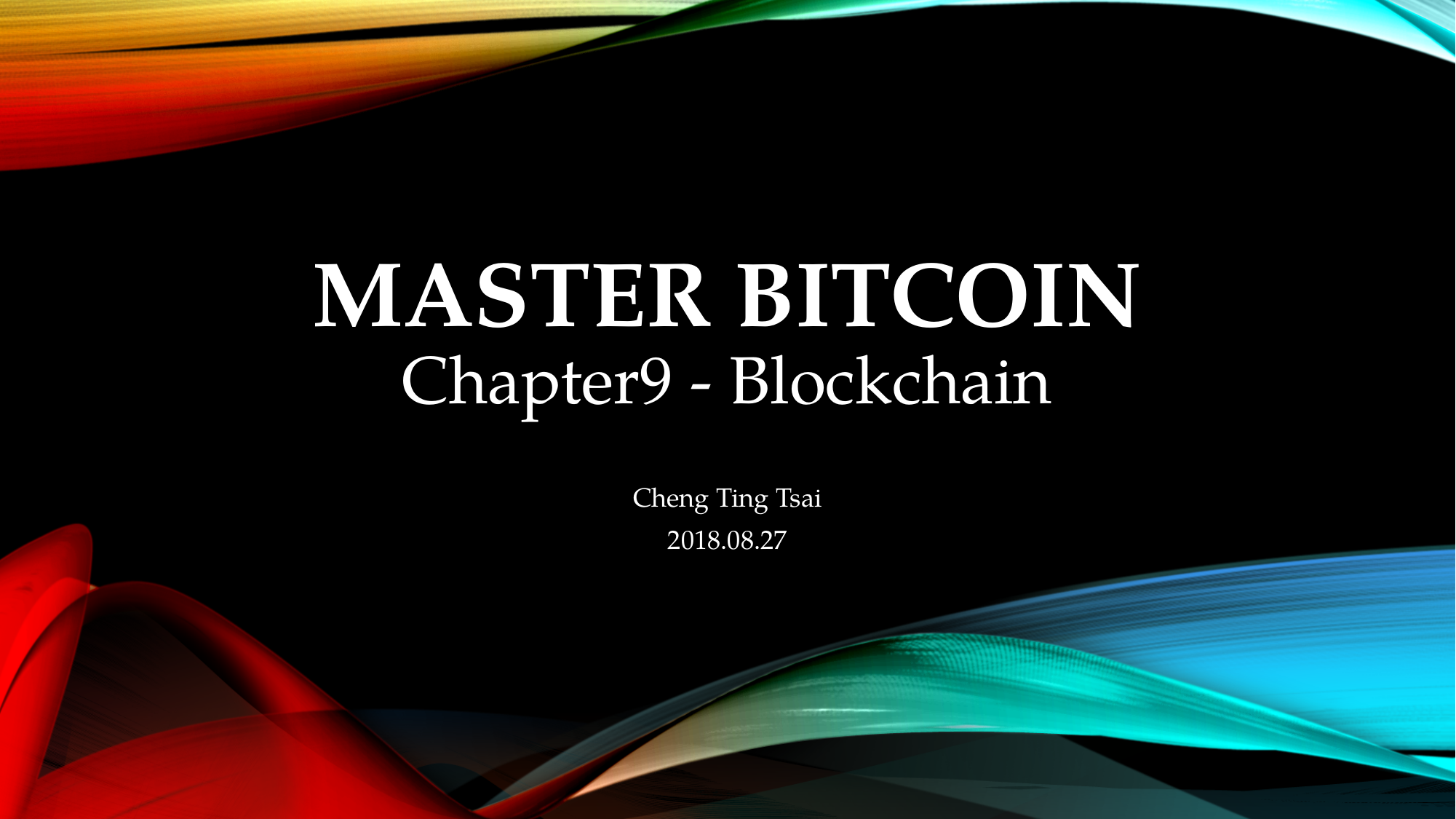

# Master Bitcoin Chapter9 - Blockchain
Cheng Ting Tsai
2018.08.27